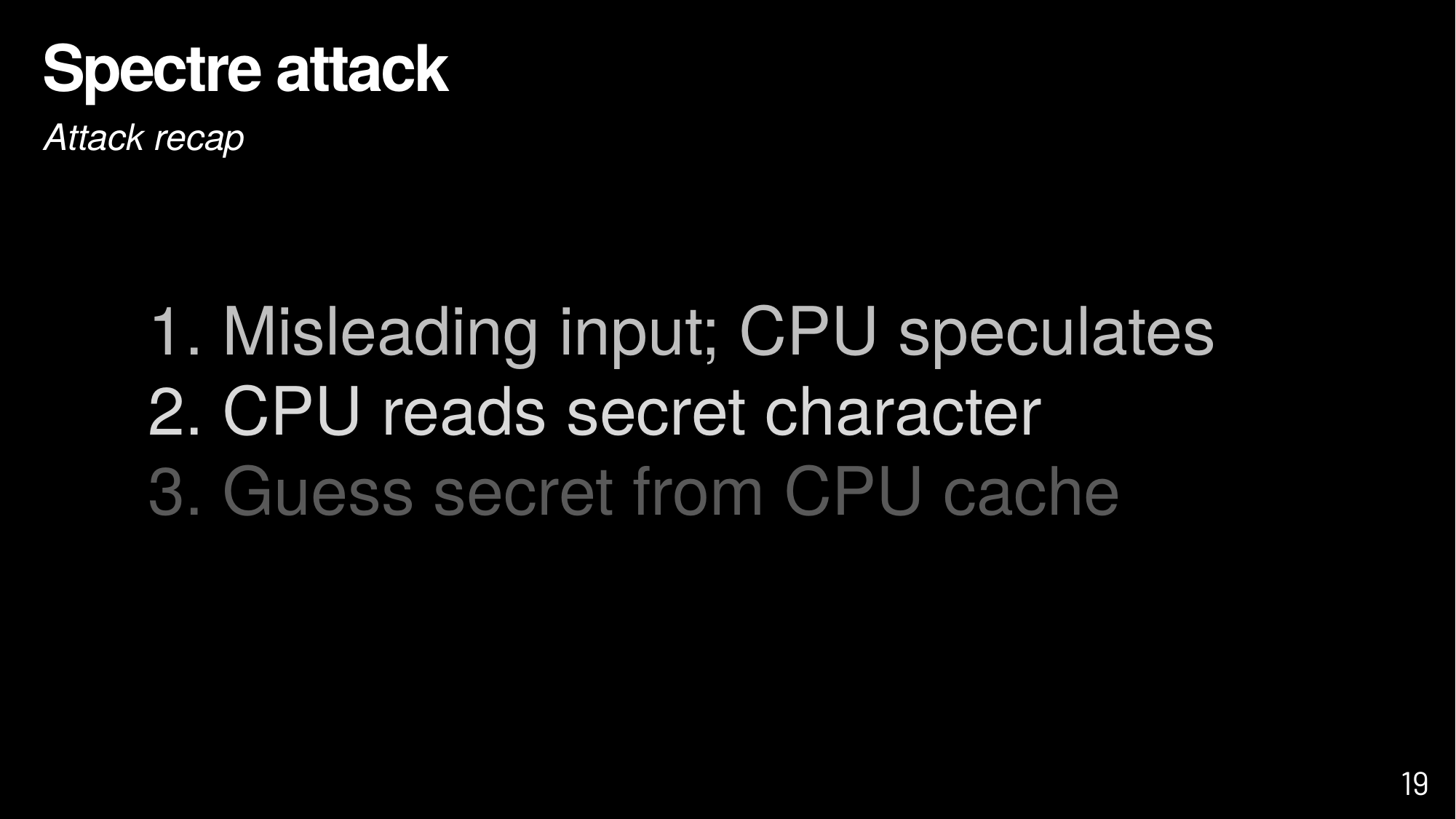

Spectre attack
Attack recap
1. Misleading input; CPU speculates
2. CPU reads secret character
3. Guess secret from CPU cache
19